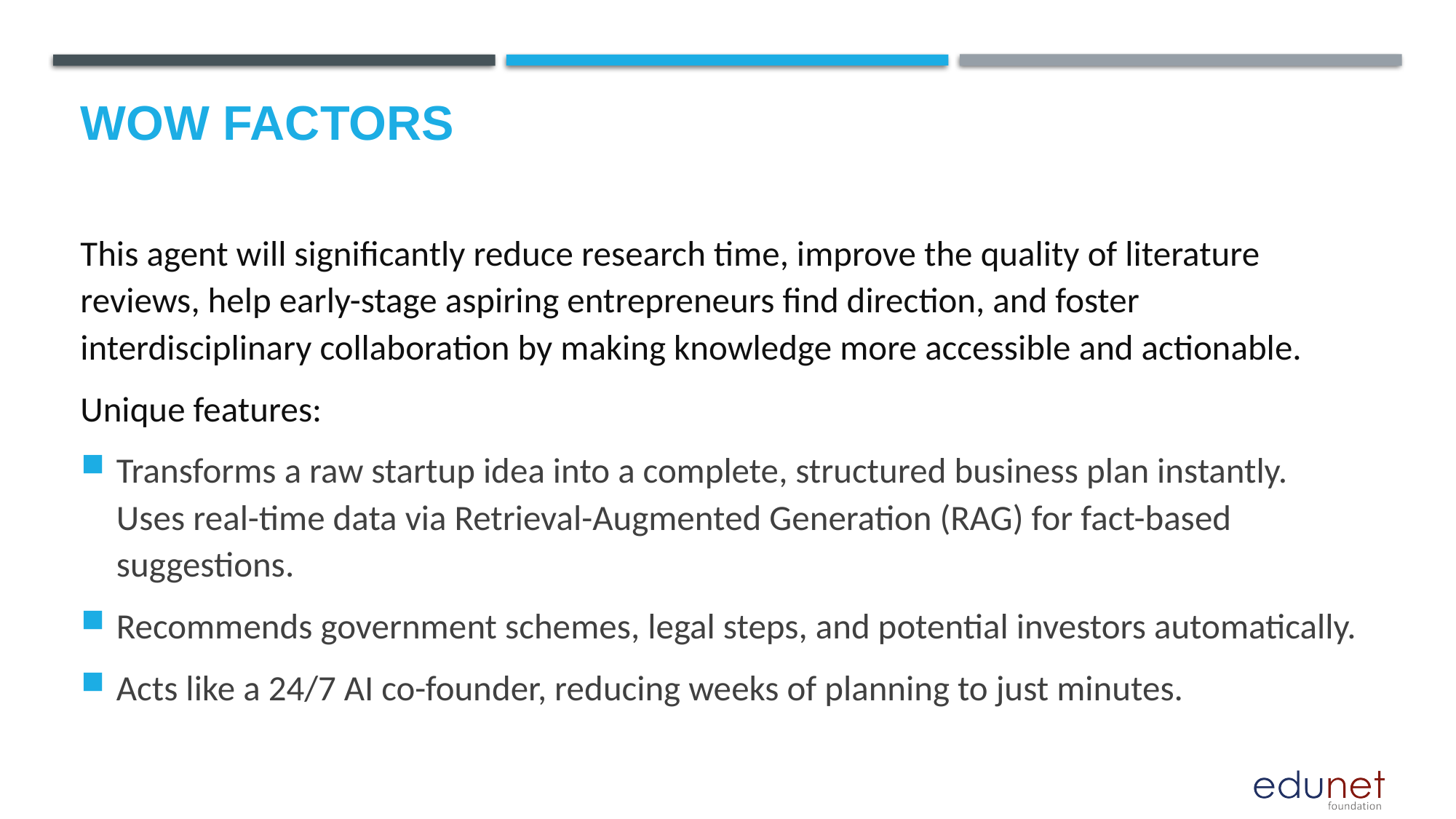

# Wow factors
This agent will significantly reduce research time, improve the quality of literature reviews, help early-stage aspiring entrepreneurs find direction, and foster interdisciplinary collaboration by making knowledge more accessible and actionable.
Unique features:
Transforms a raw startup idea into a complete, structured business plan instantly.
Uses real-time data via Retrieval-Augmented Generation (RAG) for fact-based suggestions.
Recommends government schemes, legal steps, and potential investors automatically.
Acts like a 24/7 AI co-founder, reducing weeks of planning to just minutes.